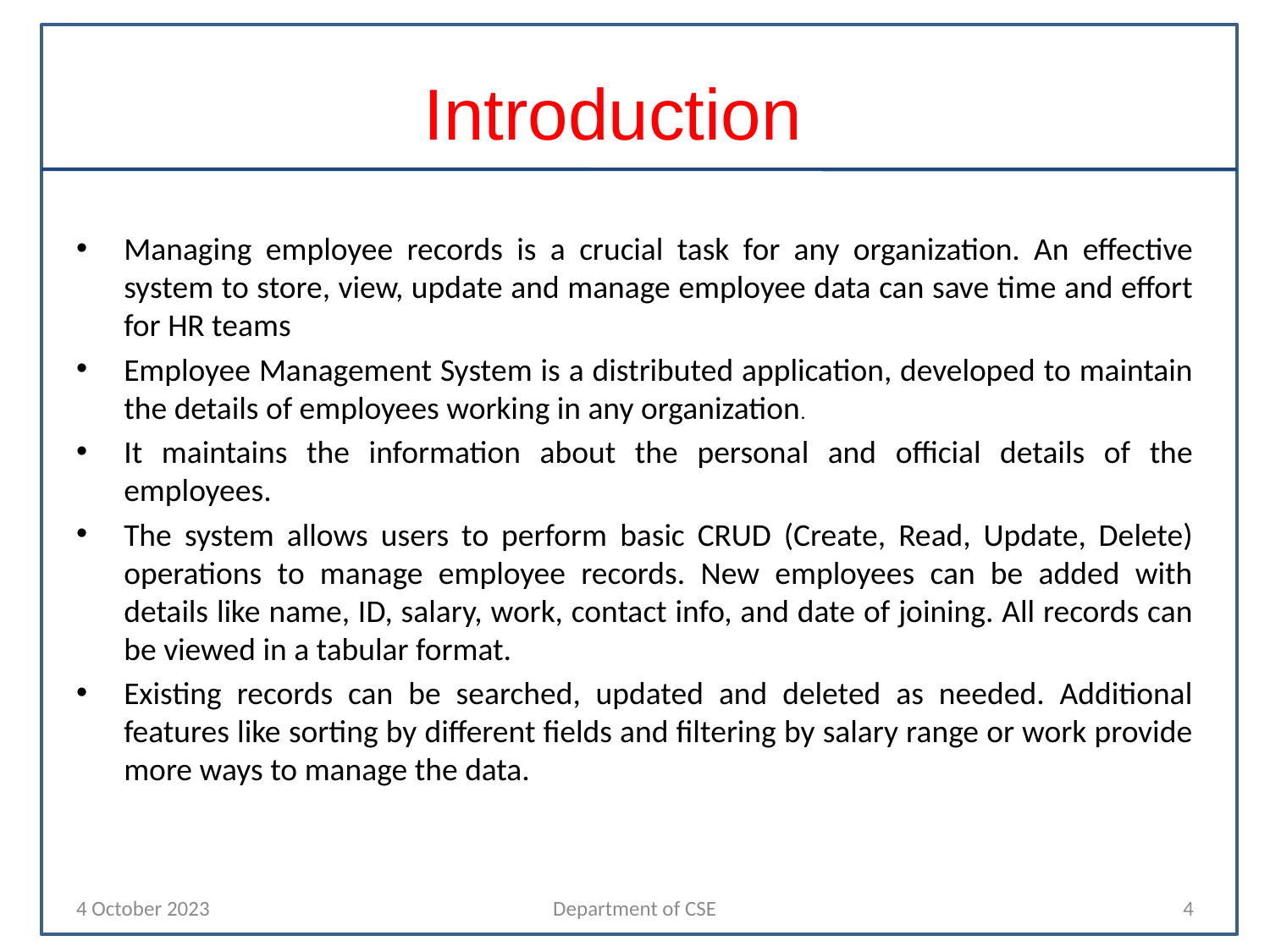

# Introduction
Managing employee records is a crucial task for any organization. An effective system to store, view, update and manage employee data can save time and effort for HR teams
Employee Management System is a distributed application, developed to maintain the details of employees working in any organization.
It maintains the information about the personal and official details of the employees.
The system allows users to perform basic CRUD (Create, Read, Update, Delete) operations to manage employee records. New employees can be added with details like name, ID, salary, work, contact info, and date of joining. All records can be viewed in a tabular format.
Existing records can be searched, updated and deleted as needed. Additional features like sorting by different fields and filtering by salary range or work provide more ways to manage the data.
4 October 2023
Department of CSE
4